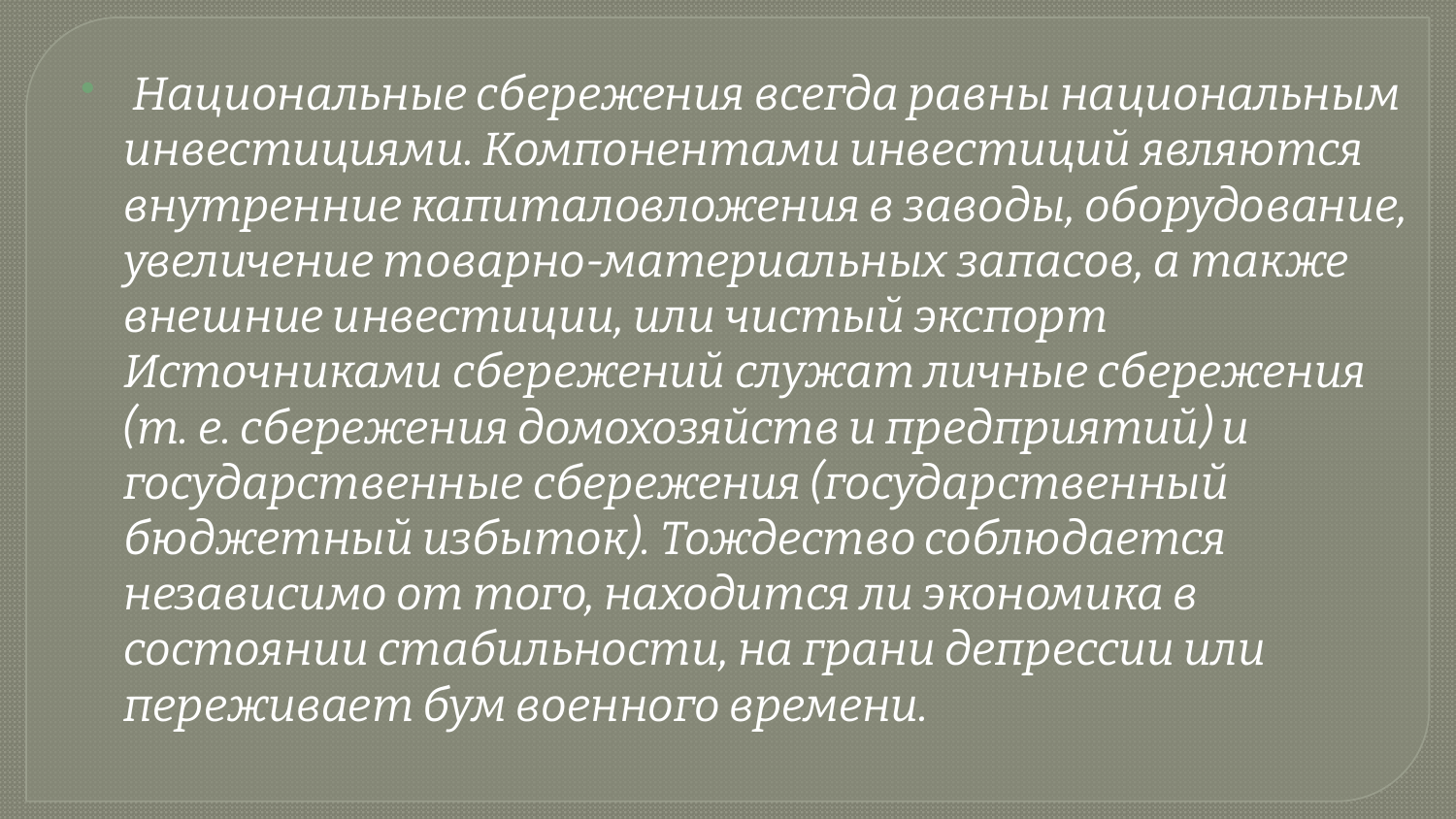

Национальные сбережения всегда равны национальным инвестициями. Компонентами инвестиций являются внутренние капиталовложения в заводы, оборудование, увеличение товарно-материальных запасов, а также внешние инвестиции, или чистый экспорт Источниками сбережений служат личные сбережения (т. е. сбережения домохозяйств и предприятий) и государственные сбережения (государственный бюджетный избыток). Тождество соблюдается независимо от того, находится ли экономика в состоянии стабильности, на грани депрессии или переживает бум военного времени.